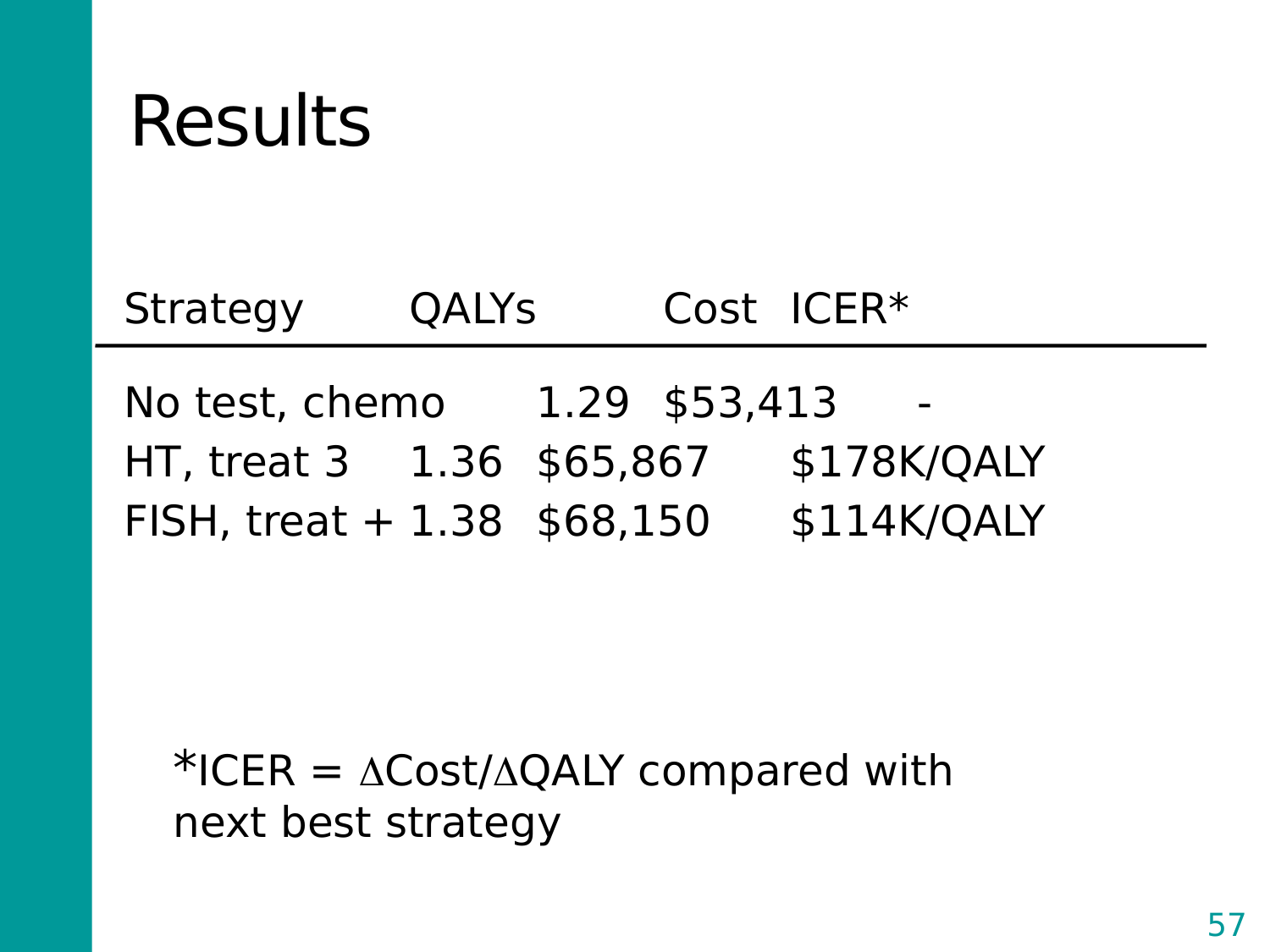

# Results
Strategy	QALYs	Cost	ICER*

No test, chemo	1.29	$53,413	-
HT, treat 3	1.36	$65,867	$178K/QALY
FISH, treat +	1.38	$68,150	$114K/QALY

*ICER = ΔCost/ΔQALY compared with next best strategy
57